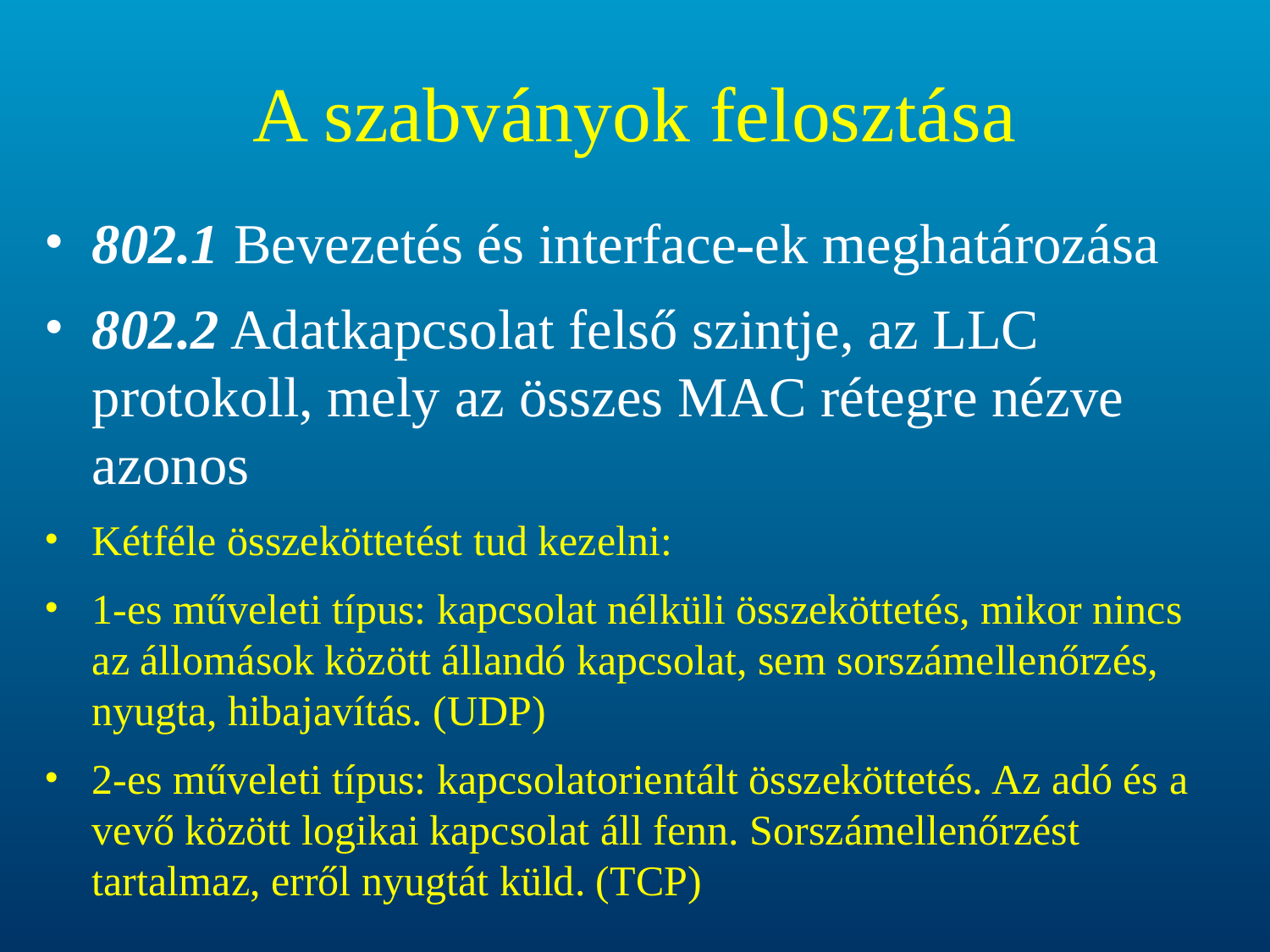

# A szabványok felosztása
802.1 Bevezetés és interface-ek meghatározása
802.2 Adatkapcsolat felső szintje, az LLC protokoll, mely az összes MAC rétegre nézve azonos
Kétféle összeköttetést tud kezelni:
1-es műveleti típus: kapcsolat nélküli összeköttetés, mikor nincs az állomások között állandó kapcsolat, sem sorszámellenőrzés, nyugta, hibajavítás. (UDP)
2-es műveleti típus: kapcsolatorientált összeköttetés. Az adó és a vevő között logikai kapcsolat áll fenn. Sorszámellenőrzést tartalmaz, erről nyugtát küld. (TCP)